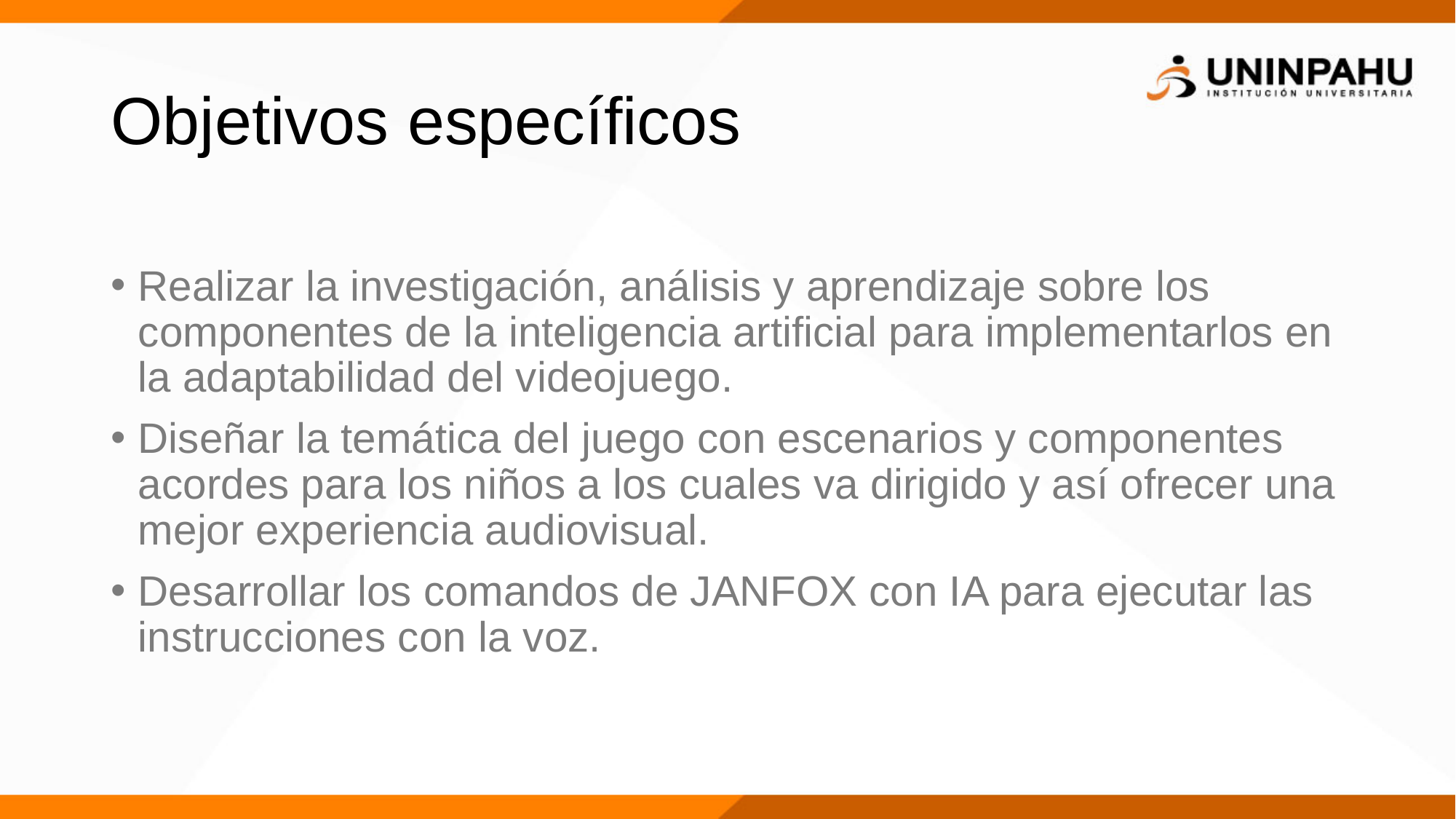

# Objetivos específicos
Realizar la investigación, análisis y aprendizaje sobre los componentes de la inteligencia artificial para implementarlos en la adaptabilidad del videojuego.
Diseñar la temática del juego con escenarios y componentes acordes para los niños a los cuales va dirigido y así ofrecer una mejor experiencia audiovisual.
Desarrollar los comandos de JANFOX con IA para ejecutar las instrucciones con la voz.